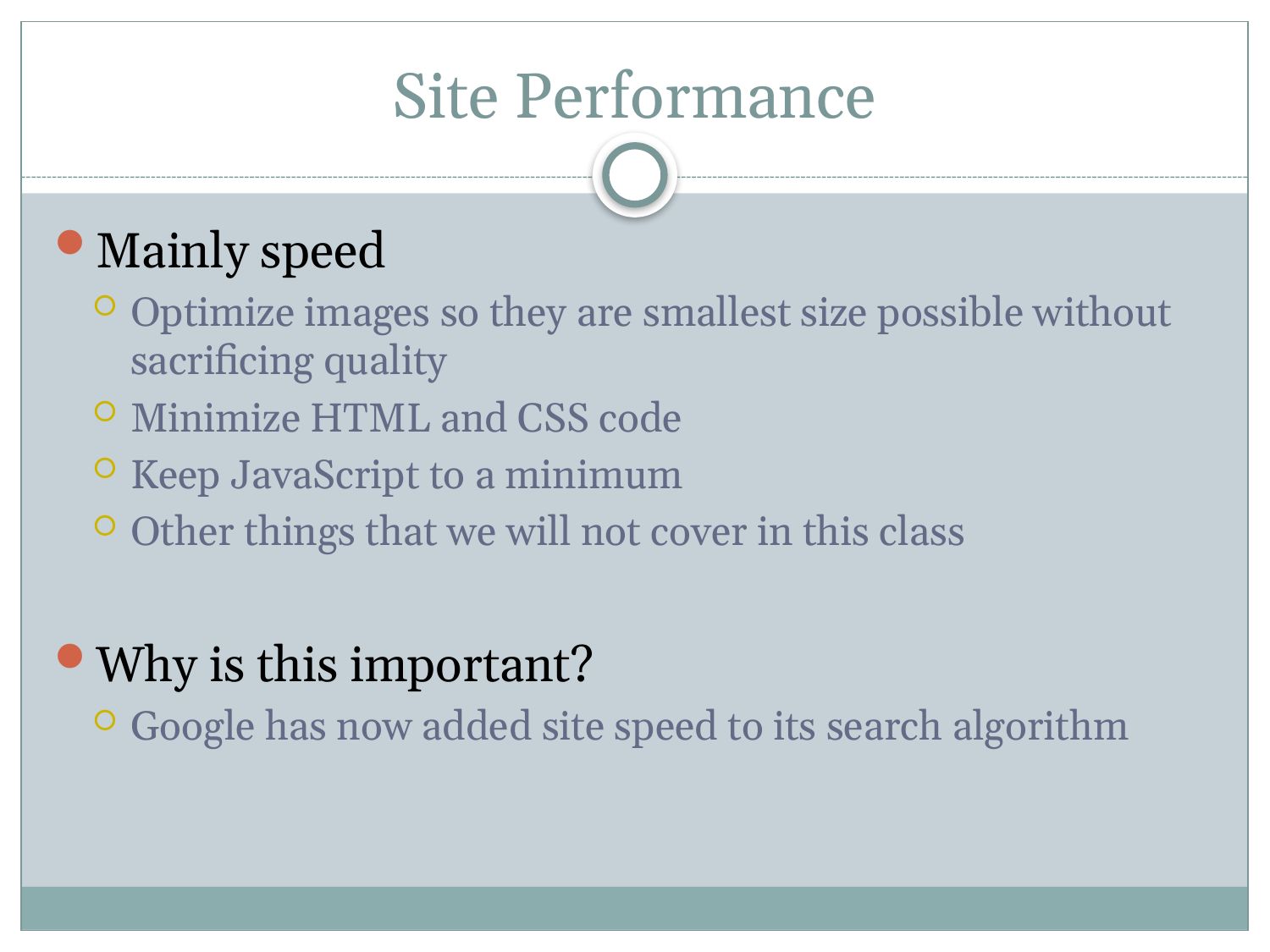

# Site Performance
Mainly speed
Optimize images so they are smallest size possible without sacrificing quality
Minimize HTML and CSS code
Keep JavaScript to a minimum
Other things that we will not cover in this class

Why is this important?
Google has now added site speed to its search algorithm